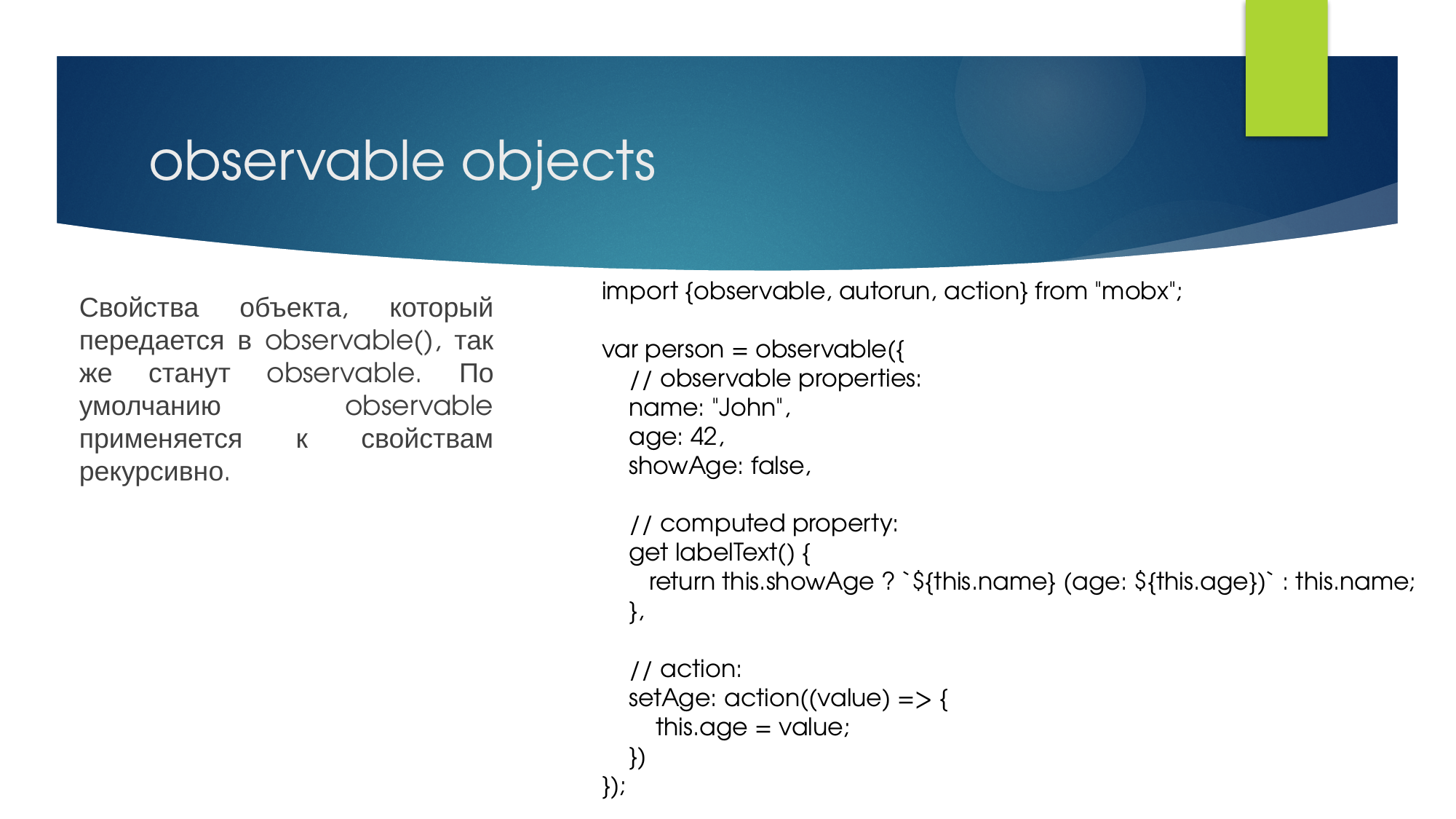

# observable objects
import {observable, autorun, action} from "mobx";

var person = observable({
    // observable properties:
    name: "John",
    age: 42,
    showAge: false,

    // computed property:
    get labelText() {
       return this.showAge ? `${this.name} (age: ${this.age})` : this.name;
    },

    // action:
    setAge: action((value) => {
        this.age = value;
    })
});
Свойства объекта, который передается в observable(), так же станут observable. По умолчанию observable применяется к свойствам рекурсивно.